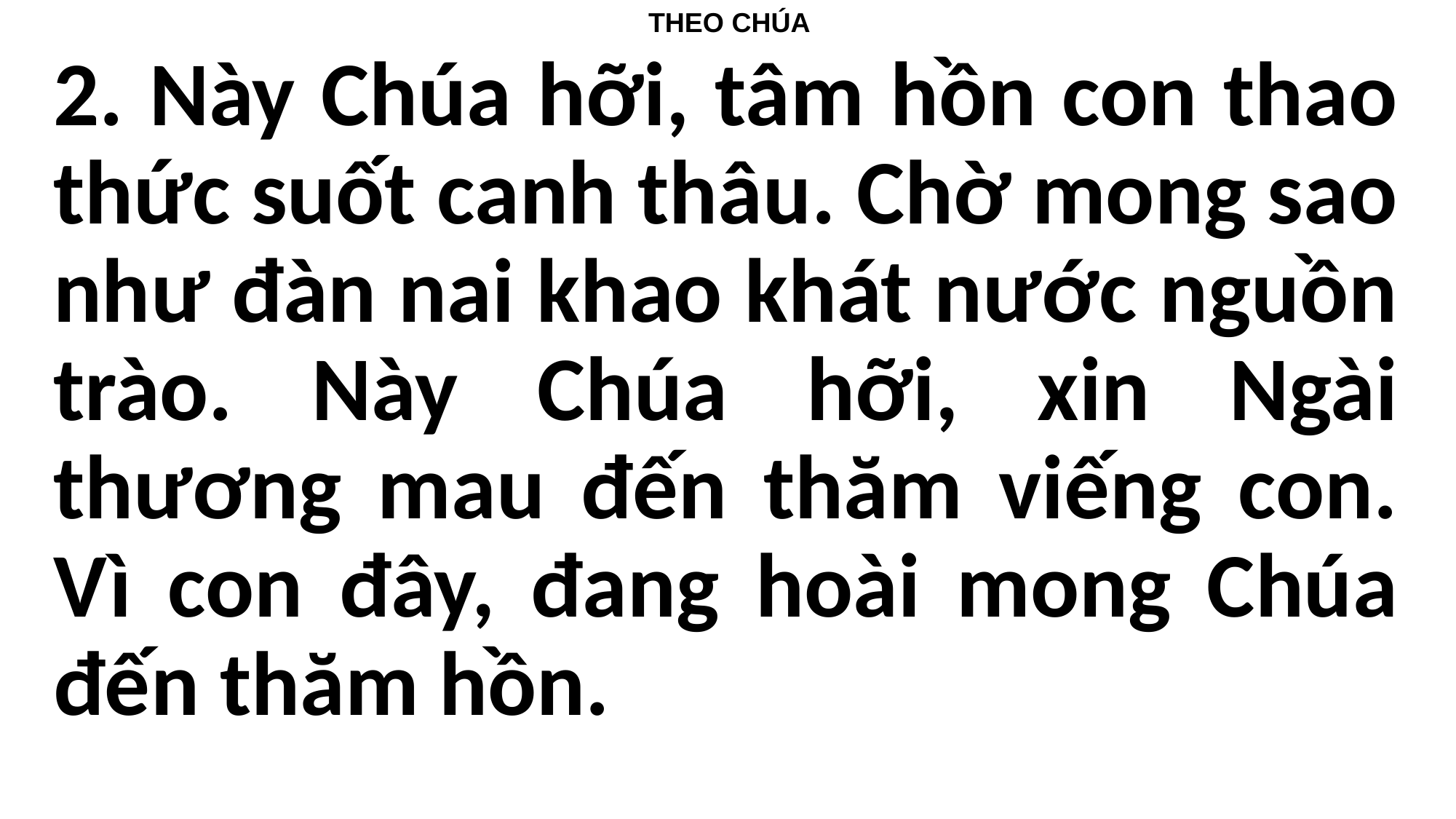

THEO CHÚA
2. Này Chúa hỡi, tâm hồn con thao thức suốt canh thâu. Chờ mong sao như đàn nai khao khát nước nguồn trào. Này Chúa hỡi, xin Ngài thương mau đến thăm viếng con. Vì con đây, đang hoài mong Chúa đến thăm hồn.